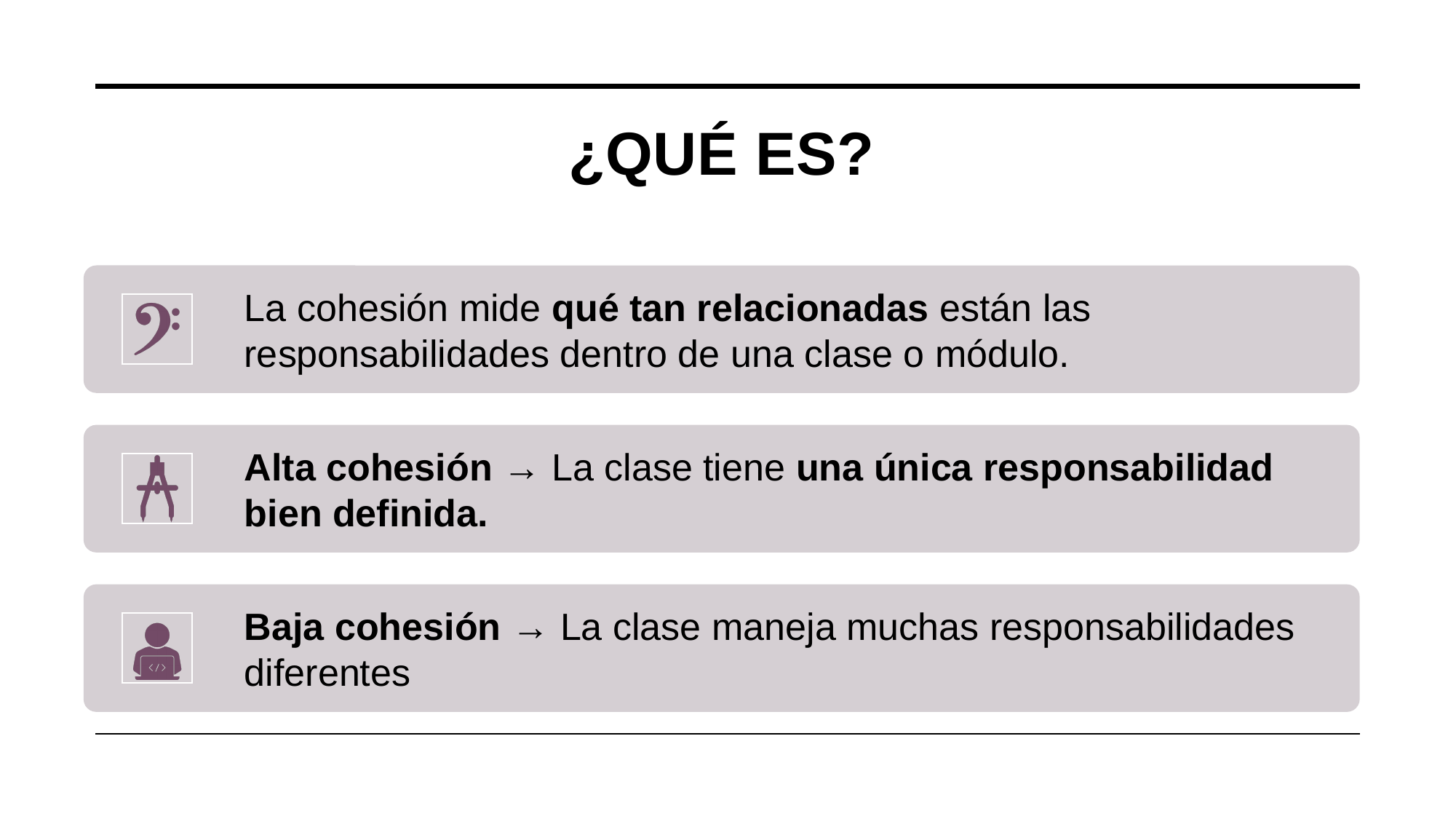

# ¿Qué es?
La cohesión mide qué tan relacionadas están las responsabilidades dentro de una clase o módulo.
Alta cohesión → La clase tiene una única responsabilidad bien definida.
Baja cohesión → La clase maneja muchas responsabilidades diferentes